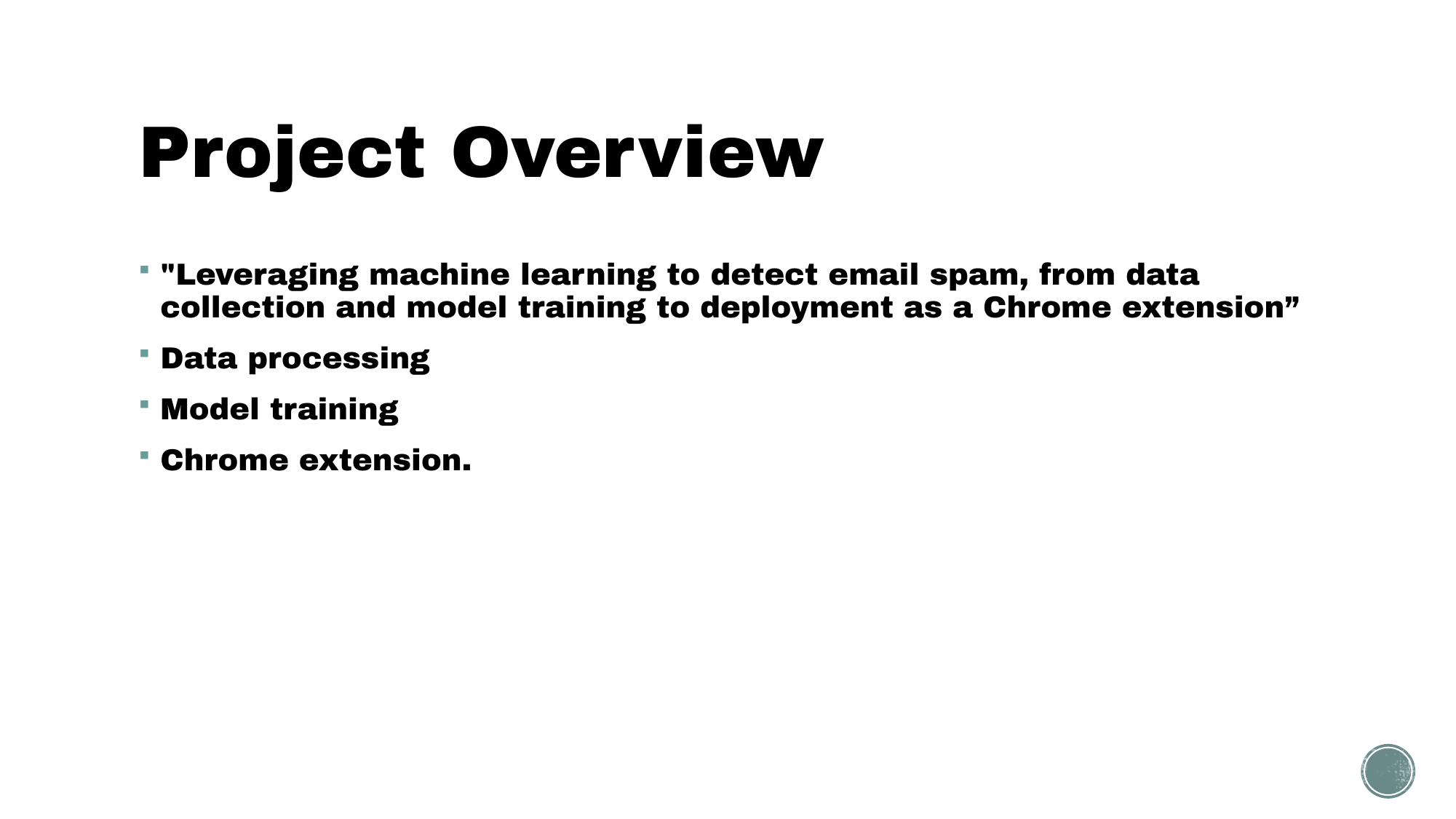

# Project Overview
"Leveraging machine learning to detect email spam, from data collection and model training to deployment as a Chrome extension”
Data processing
Model training
Chrome extension.